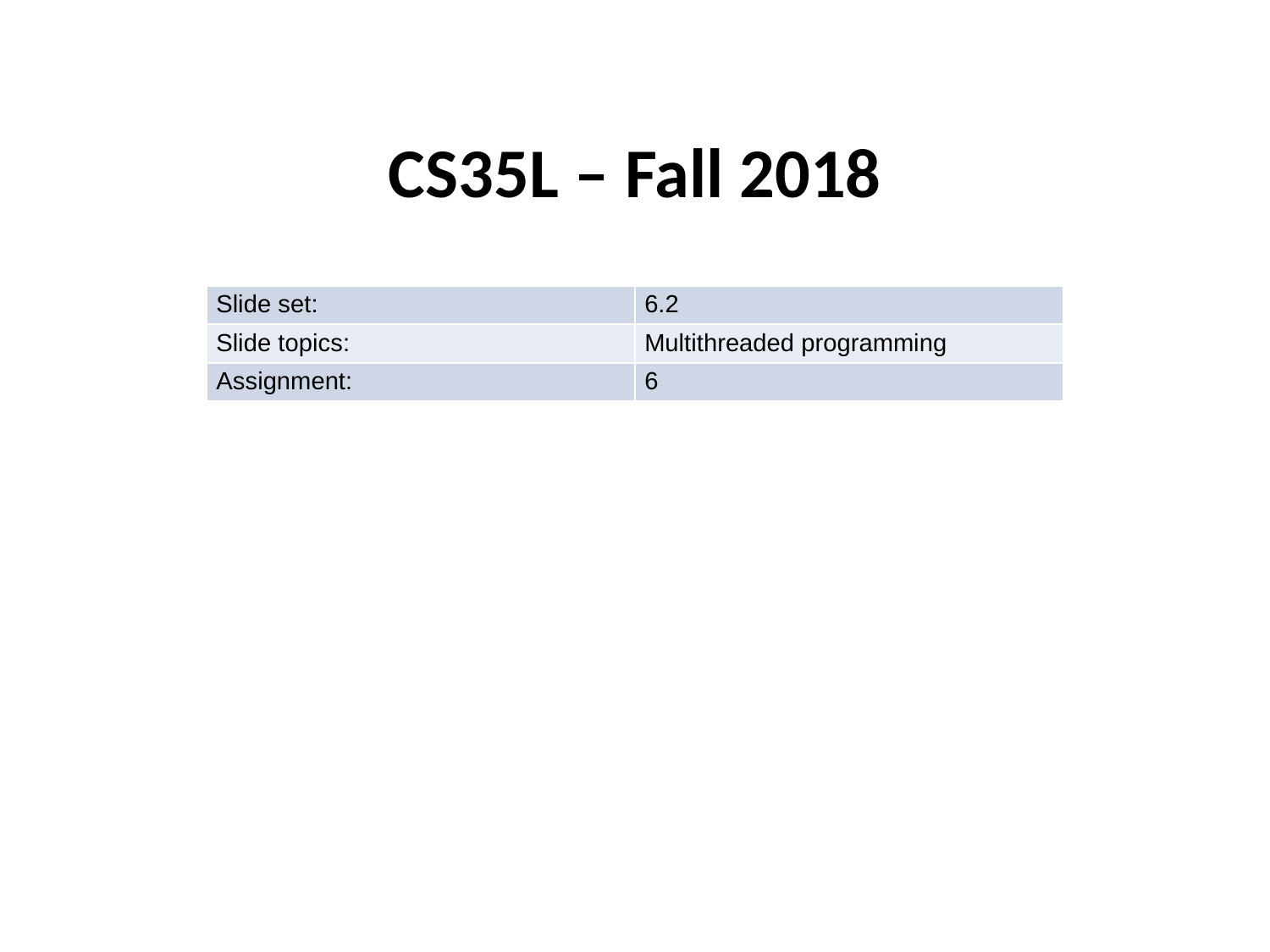

# CS35L – Fall 2018
| Slide set: | 6.2 |
| --- | --- |
| Slide topics: | Multithreaded programming |
| Assignment: | 6 |